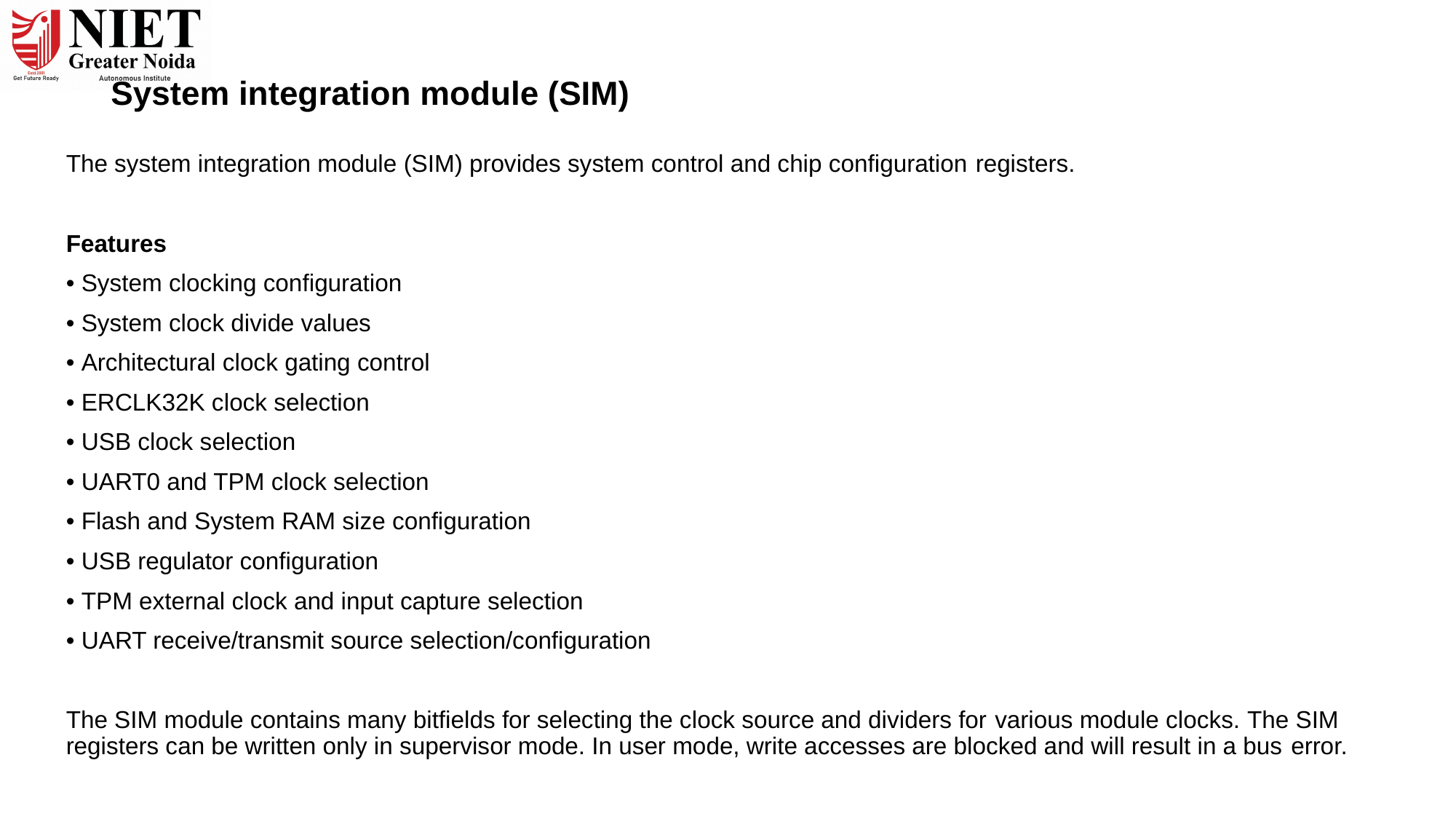

# System integration module (SIM)
The system integration module (SIM) provides system control and chip configuration registers.

Features
• System clocking configuration
• System clock divide values
• Architectural clock gating control
• ERCLK32K clock selection
• USB clock selection
• UART0 and TPM clock selection
• Flash and System RAM size configuration
• USB regulator configuration
• TPM external clock and input capture selection
• UART receive/transmit source selection/configuration

The SIM module contains many bitfields for selecting the clock source and dividers for various module clocks. The SIM registers can be written only in supervisor mode. In user mode, write accesses are blocked and will result in a bus error.